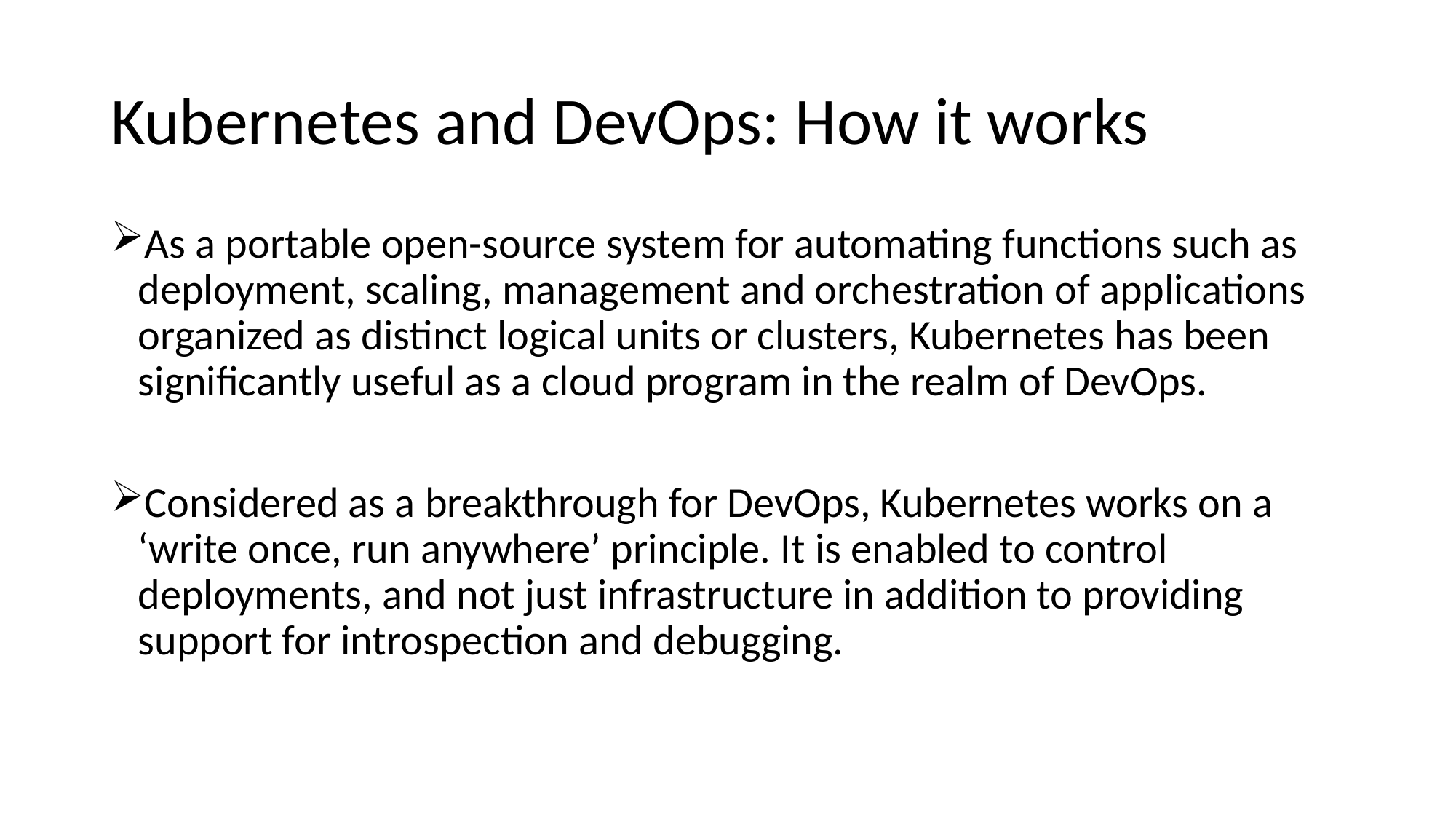

# Kubernetes and DevOps: How it works

As a portable open-source system for automating functions such as deployment, scaling, management and orchestration of applications organized as distinct logical units or clusters, Kubernetes has been significantly useful as a cloud program in the realm of DevOps.

Considered as a breakthrough for DevOps, Kubernetes works on a ‘write once, run anywhere’ principle. It is enabled to control deployments, and not just infrastructure in addition to providing support for introspection and debugging.